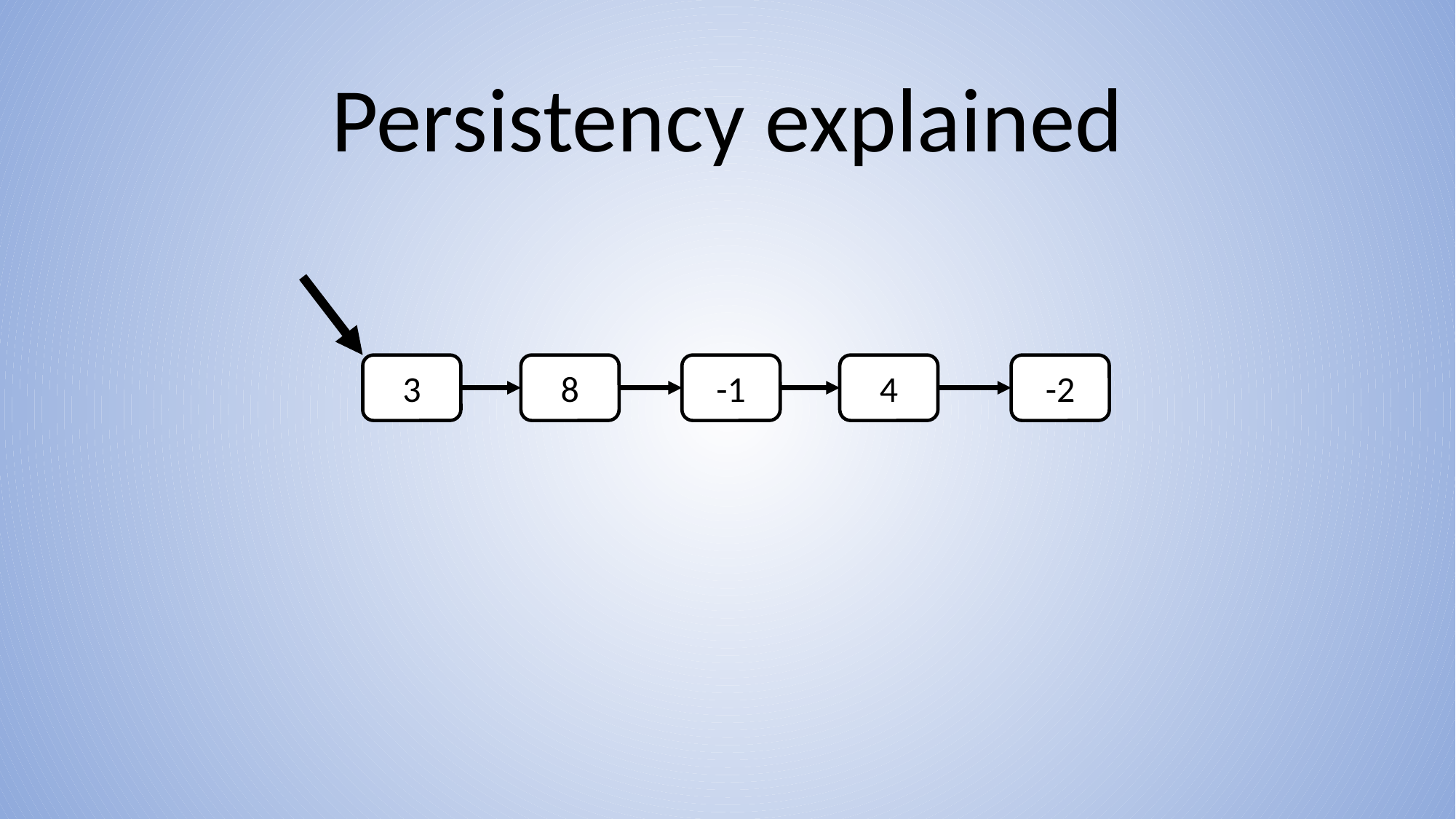

# Persistency explained
3
8
-1
4
-2